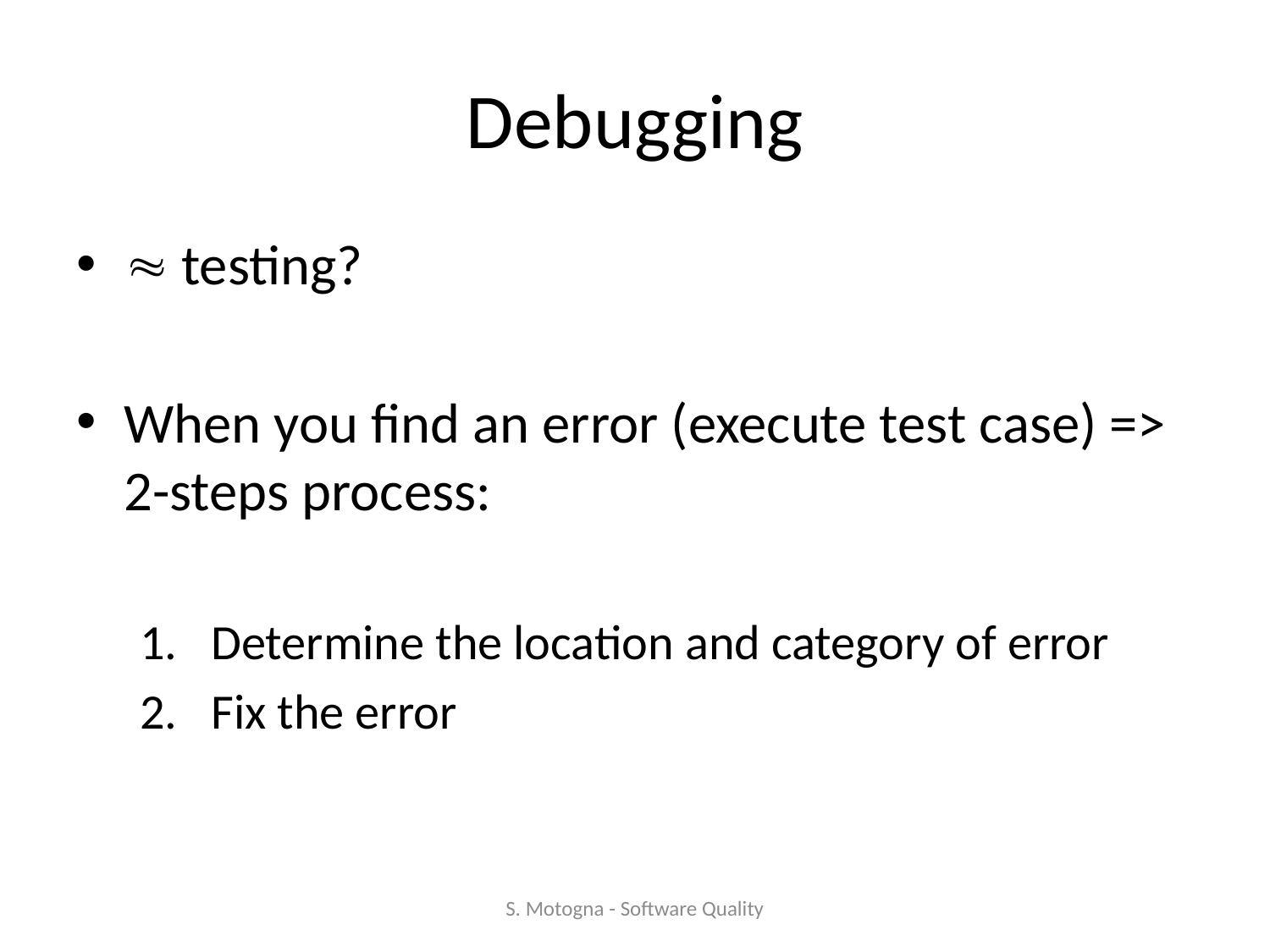

# Debugging
≈ testing?

When you find an error (execute test case) => 2-steps process:

Determine the location and category of error
Fix the error
S. Motogna - Software Quality